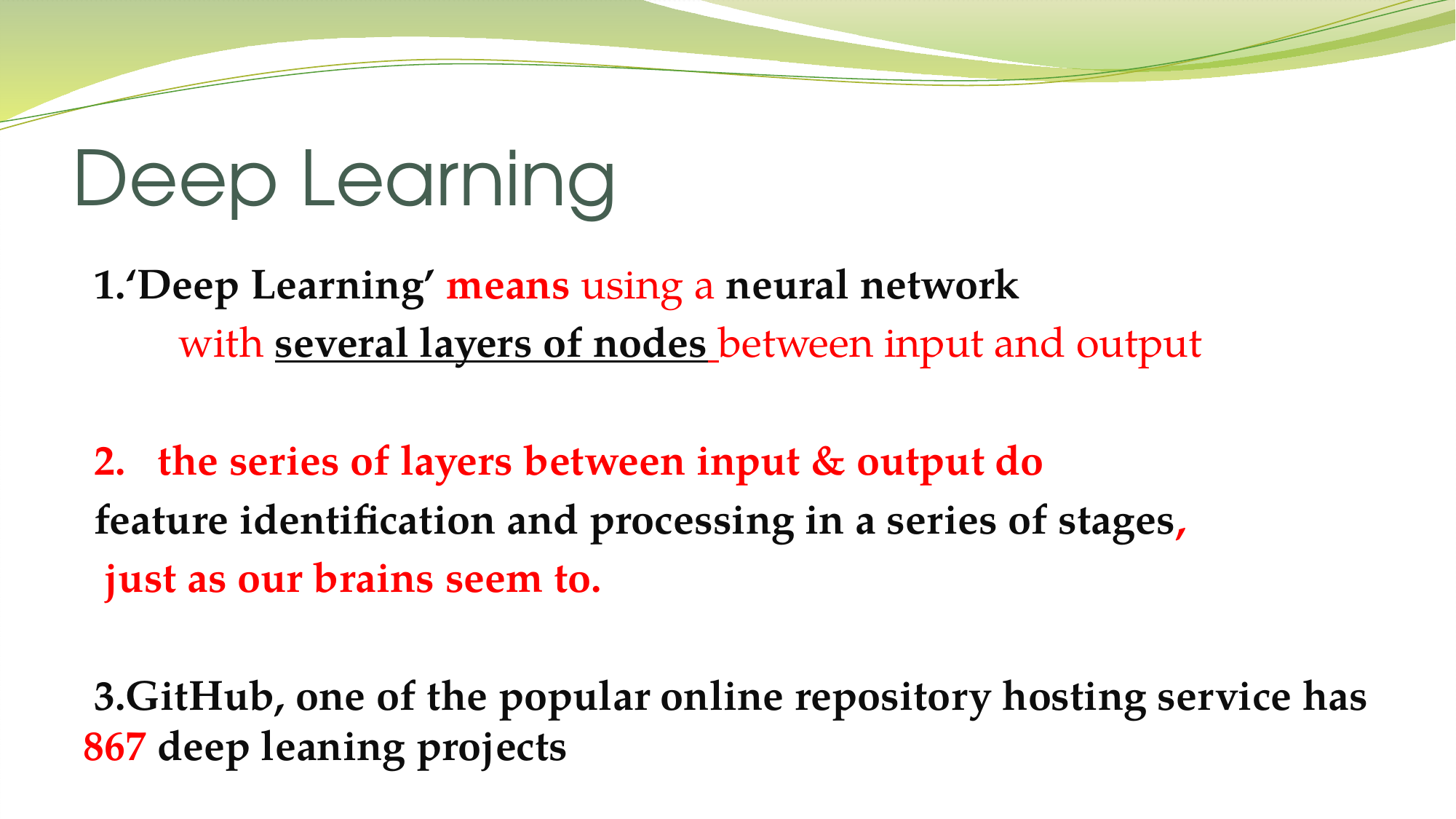

# Deep Learning
 1.‘Deep Learning’ means using a neural network
         with several layers of nodes between input and output

 2.   the series of layers between input & output do
 feature identification and processing in a series of stages,
  just as our brains seem to.

 3.GitHub, one of the popular online repository hosting service has 867 deep leaning projects